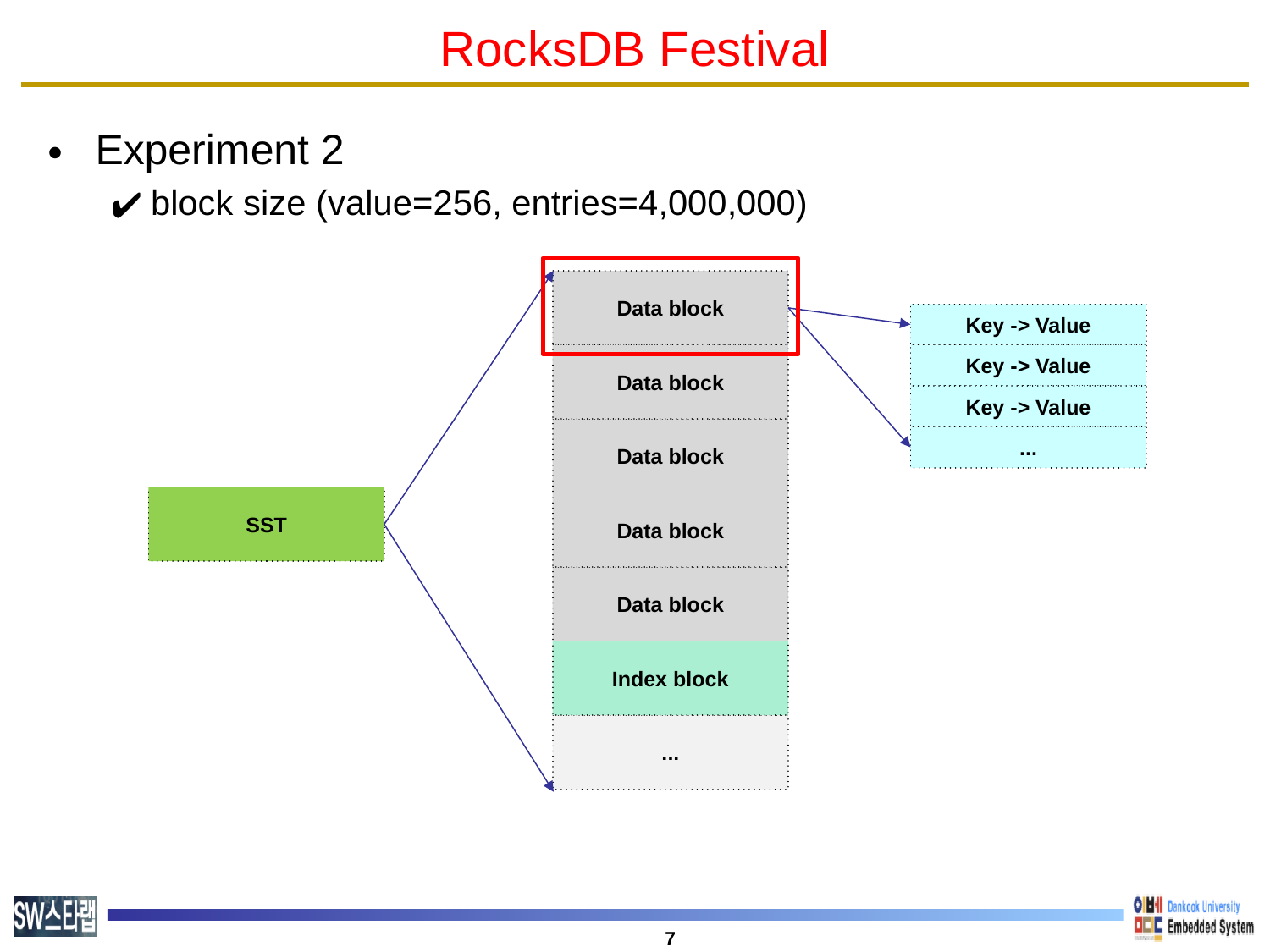

# RocksDB Festival
Experiment 2
block size (value=256, entries=4,000,000)

Data block
Key -> Value
Key -> Value
Data block
Key -> Value
Data block
...
SST
Data block
Data block
Index block
...
7